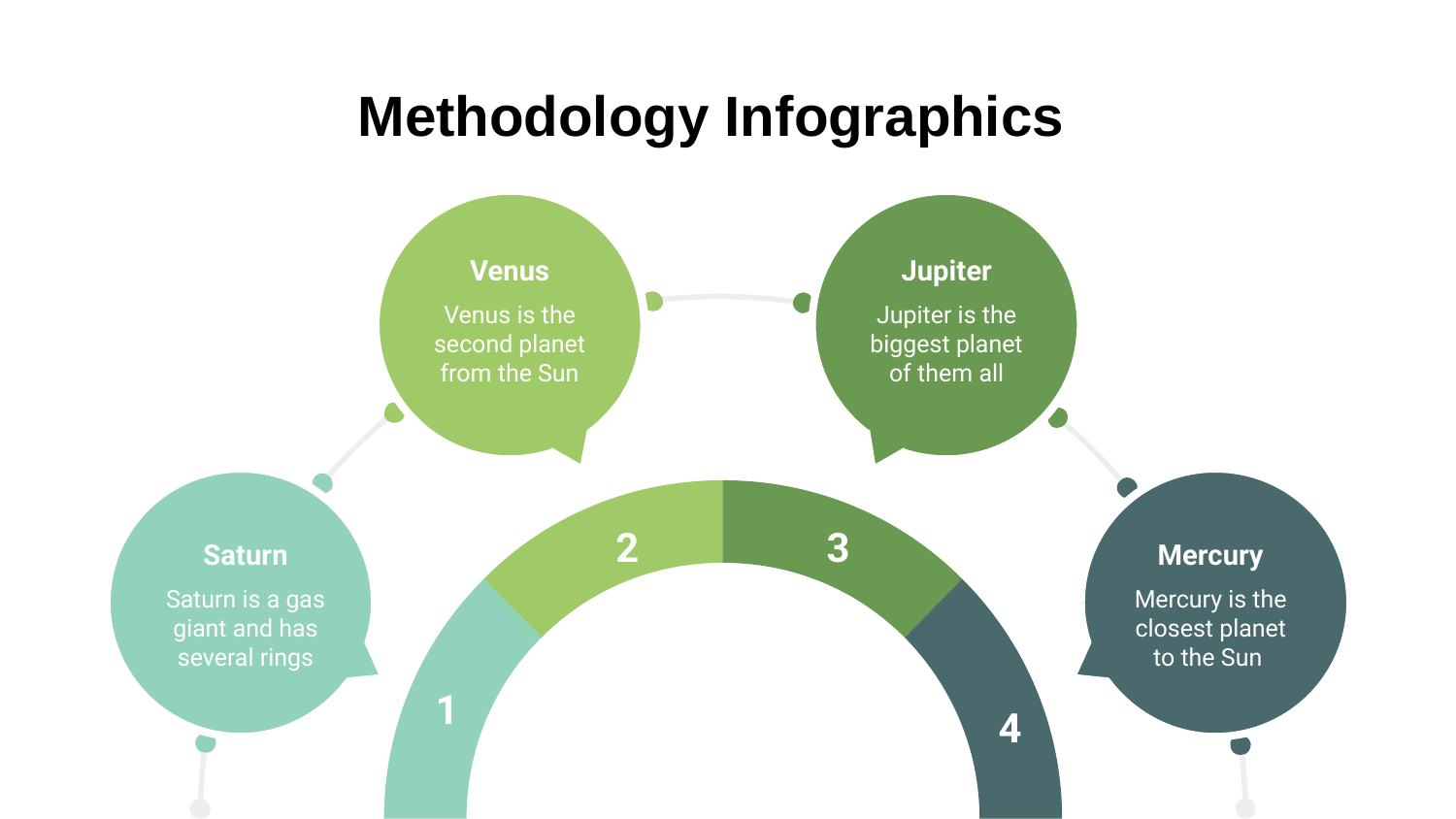

# Methodology Infographics

Venus
Jupiter
Venus is the second planet from the Sun
Jupiter is the biggest planet of them all
2
3
Saturn
Mercury
Saturn is a gas giant and has several rings
Mercury is the closest planet to the Sun
1
4